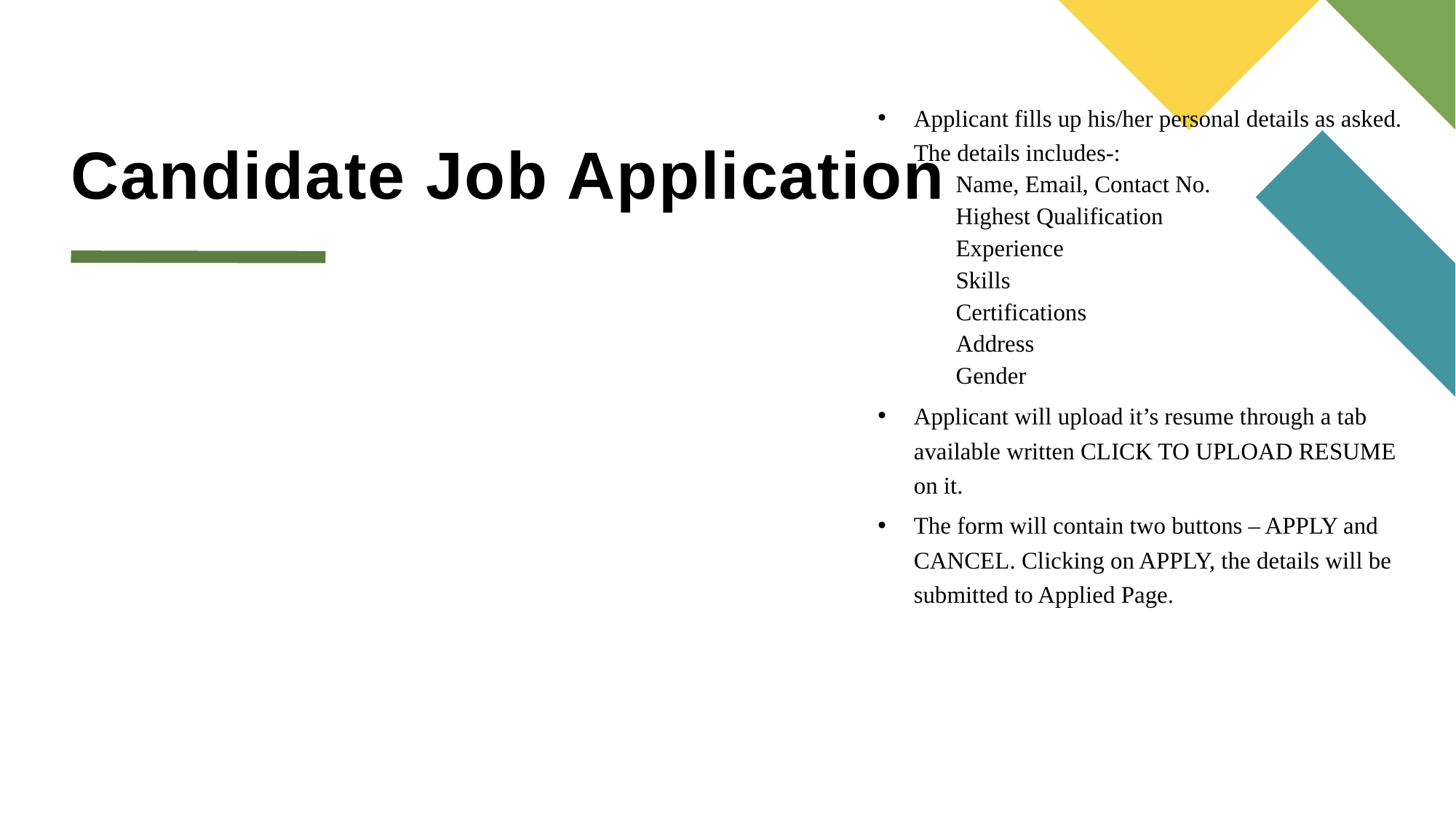

# Candidate Job Application
Applicant fills up his/her personal details as asked. The details includes-:
             Name, Email, Contact No.
             Highest Qualification
             Experience
             Skills
             Certifications
             Address
             Gender
Applicant will upload it’s resume through a tab available written CLICK TO UPLOAD RESUME on it.
The form will contain two buttons – APPLY and CANCEL. Clicking on APPLY, the details will be submitted to Applied Page.